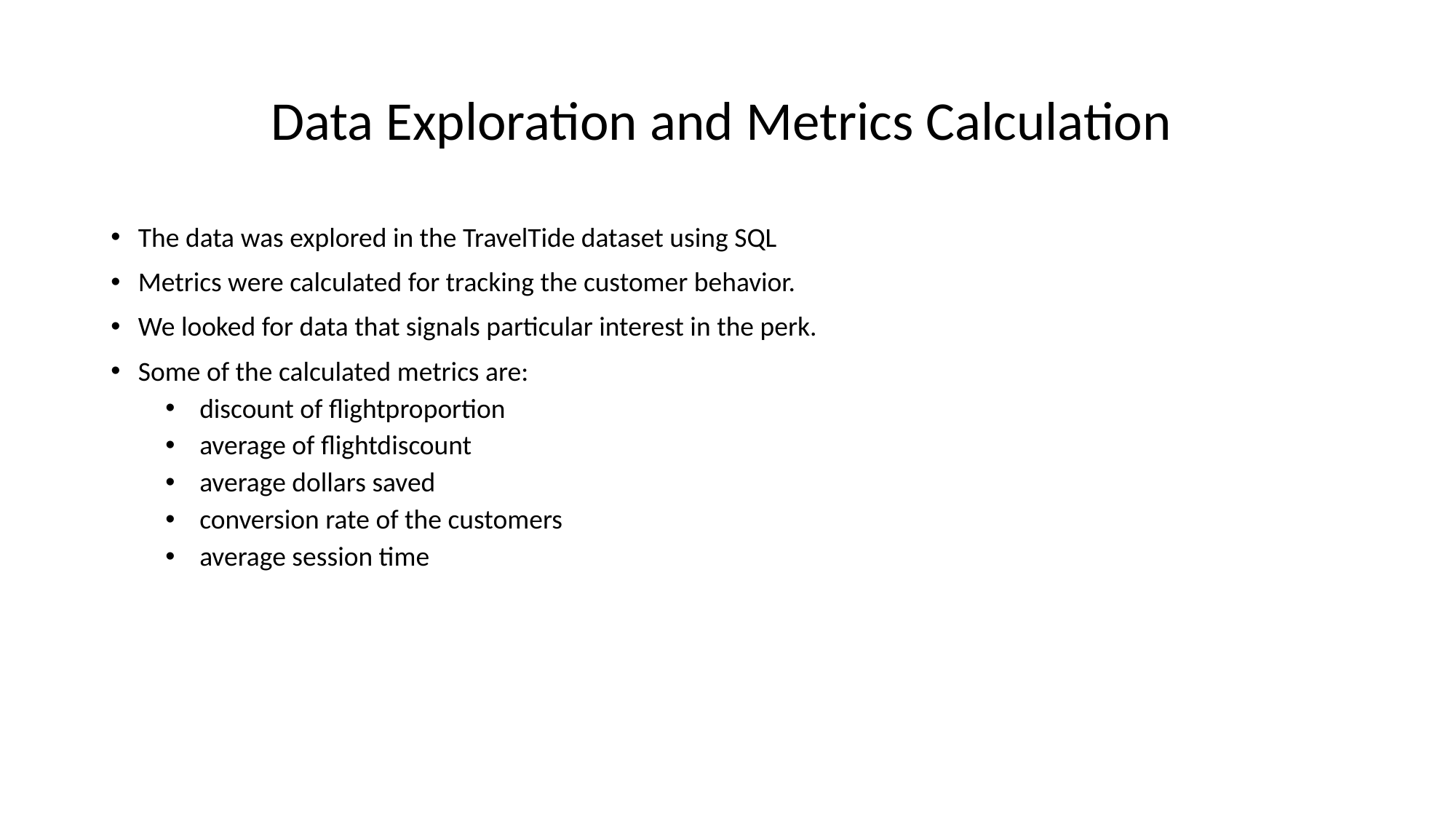

# Data Exploration and Metrics Calculation
The data was explored in the TravelTide dataset using SQL
Metrics were calculated for tracking the customer behavior.
We looked for data that signals particular interest in the perk.
Some of the calculated metrics are:
discount of flightproportion
average of flightdiscount
average dollars saved
conversion rate of the customers
average session time